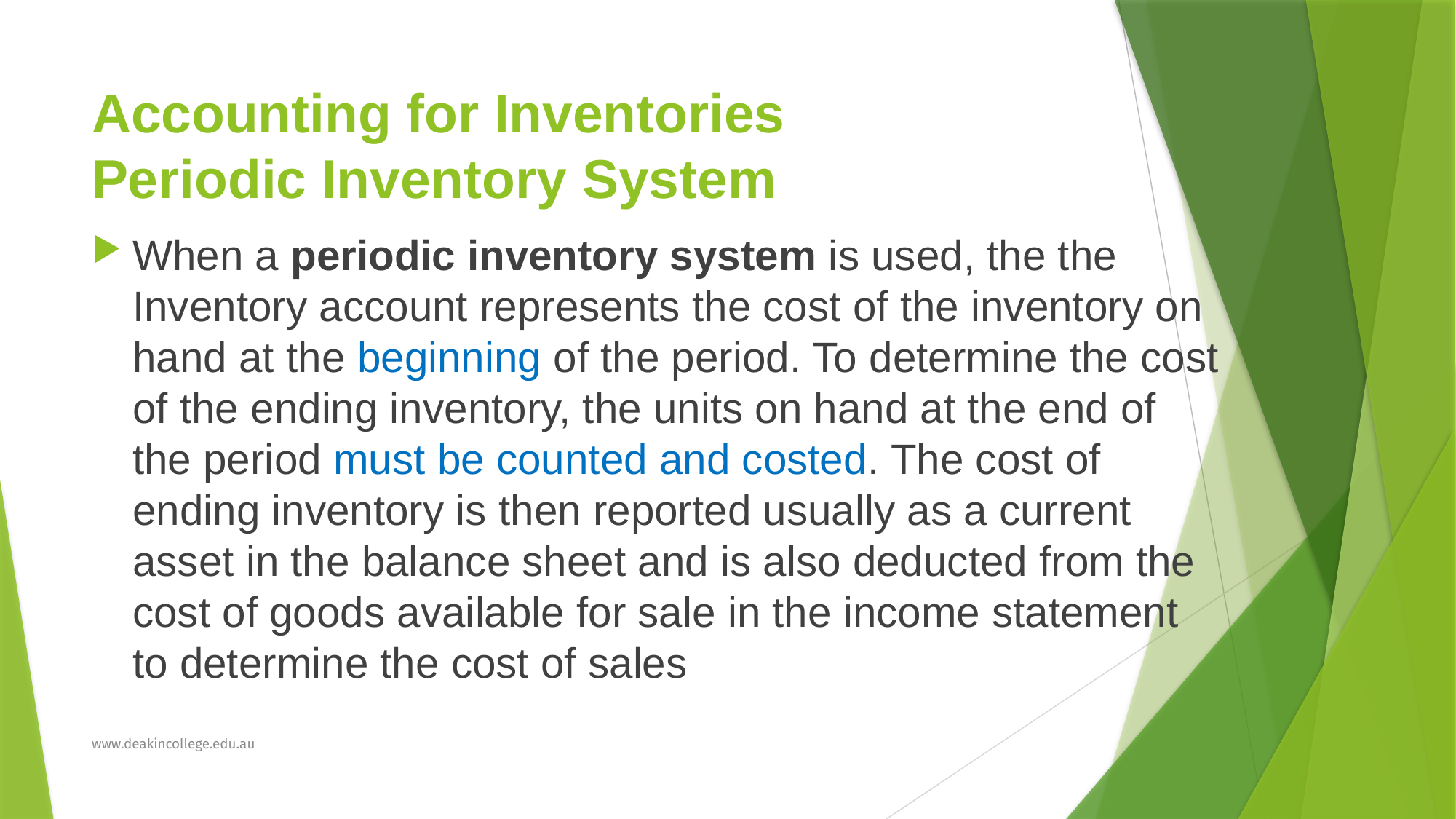

# Accounting for Inventories Periodic Inventory System
When a periodic inventory system is used, the the Inventory account represents the cost of the inventory on hand at the beginning of the period. To determine the cost of the ending inventory, the units on hand at the end of the period must be counted and costed. The cost of ending inventory is then reported usually as a current asset in the balance sheet and is also deducted from the cost of goods available for sale in the income statement to determine the cost of sales
www.deakincollege.edu.au